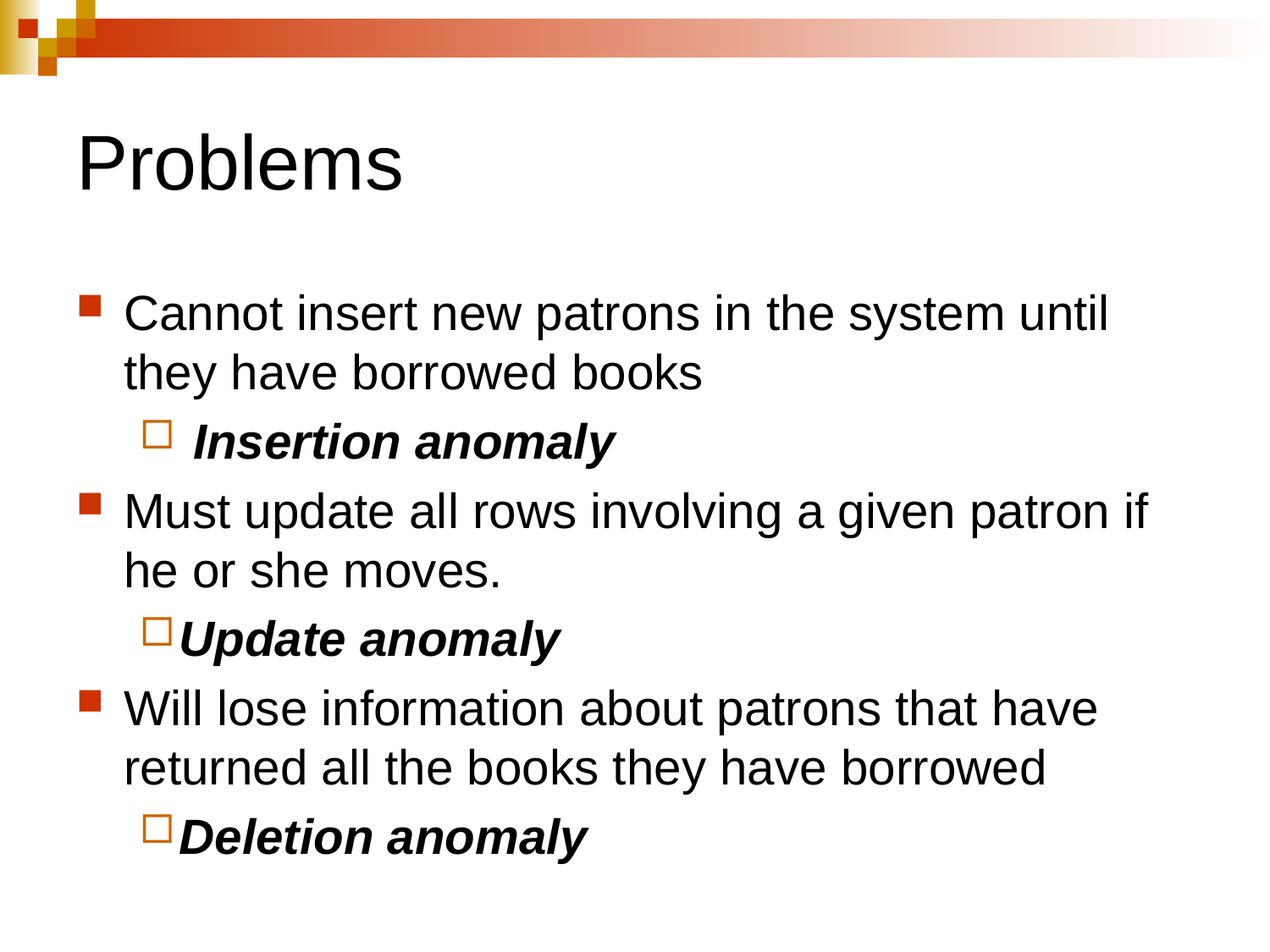

Problems
Cannot insert new patrons in the system until they have borrowed books
 Insertion anomaly
Must update all rows involving a given patron if he or she moves.
Update anomaly
Will lose information about patrons that have returned all the books they have borrowed
Deletion anomaly